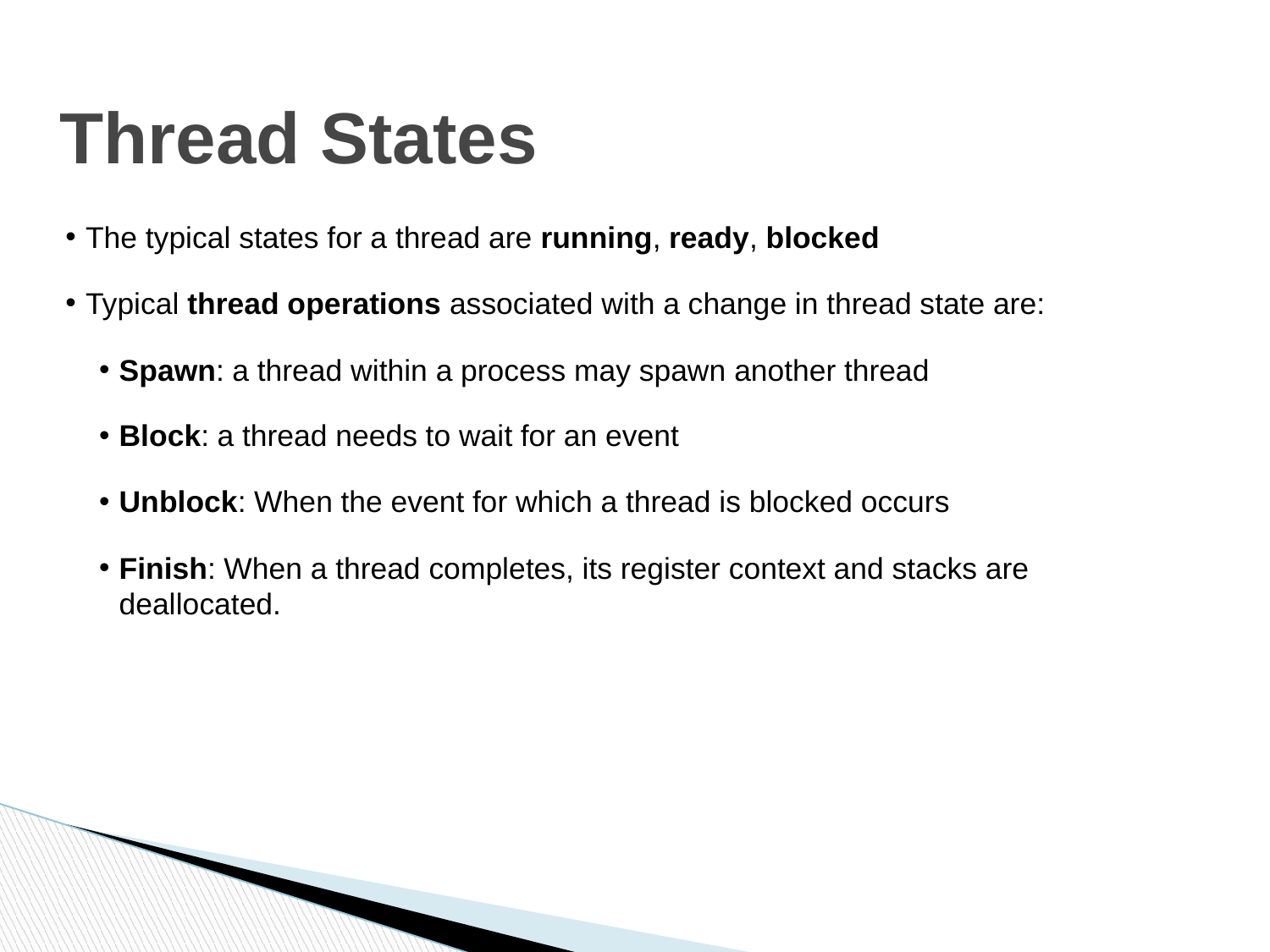

# Thread States
The typical states for a thread are running, ready, blocked
Typical thread operations associated with a change in thread state are:
Spawn: a thread within a process may spawn another thread
Block: a thread needs to wait for an event
Unblock: When the event for which a thread is blocked occurs
Finish: When a thread completes, its register context and stacks are deallocated.